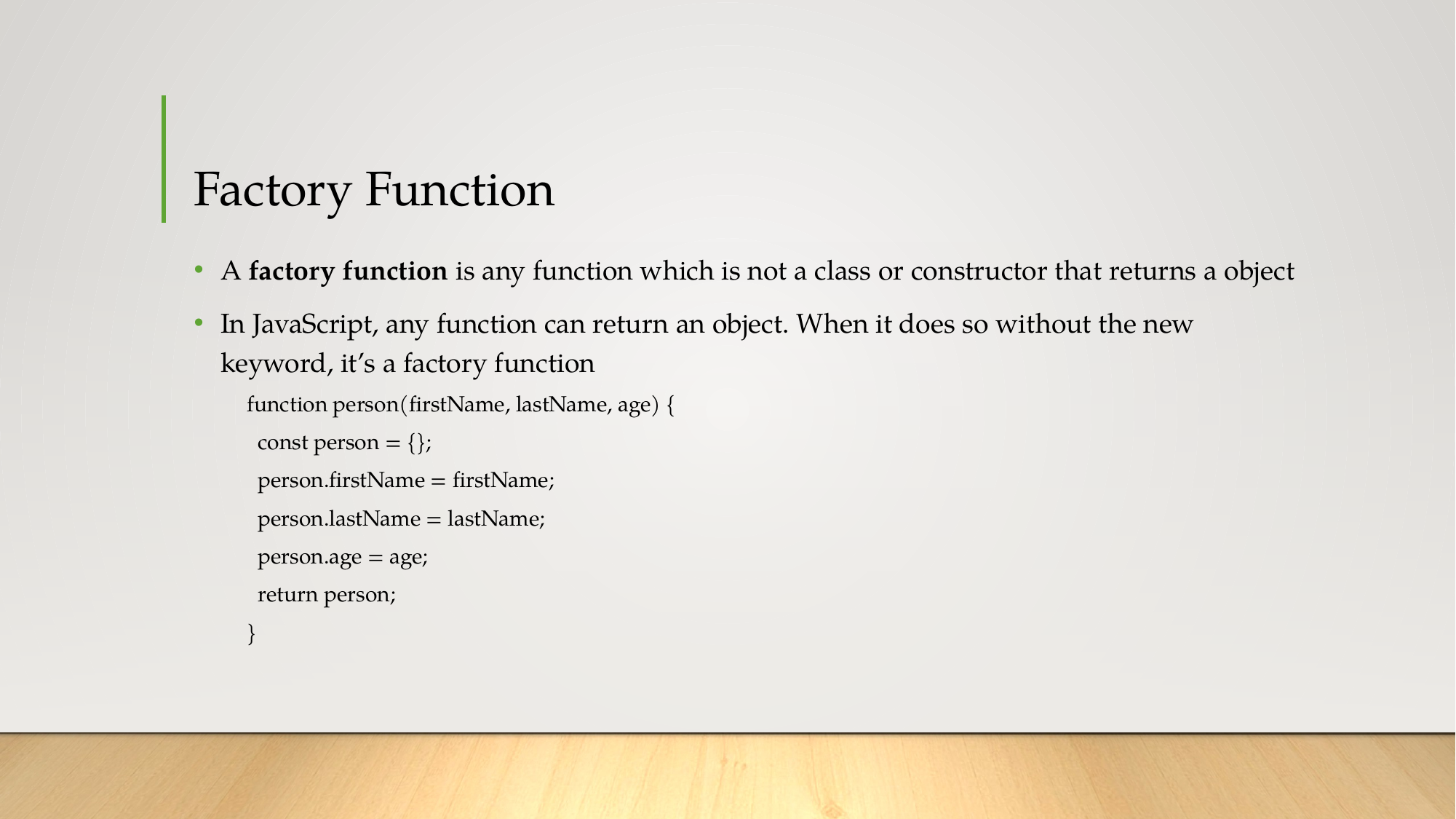

# Factory Function
A factory function is any function which is not a class or constructor that returns a object
In JavaScript, any function can return an object. When it does so without the new keyword, it’s a factory function
function person(firstName, lastName, age) {
  const person = {};
  person.firstName = firstName;
  person.lastName = lastName;
  person.age = age;
  return person;
}